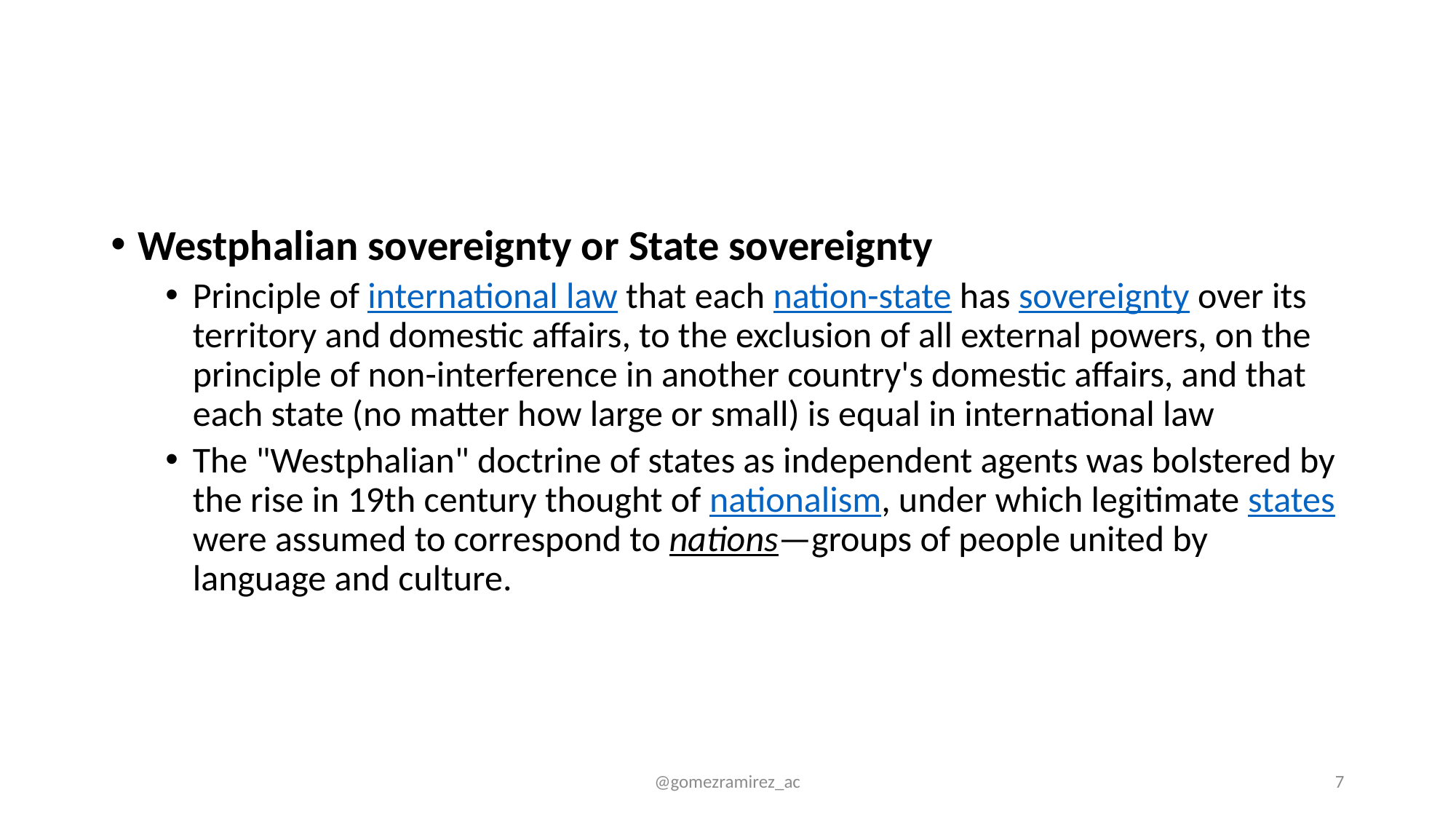

#
Westphalian sovereignty or State sovereignty
Principle of international law that each nation-state has sovereignty over its territory and domestic affairs, to the exclusion of all external powers, on the principle of non-interference in another country's domestic affairs, and that each state (no matter how large or small) is equal in international law
The "Westphalian" doctrine of states as independent agents was bolstered by the rise in 19th century thought of nationalism, under which legitimate states were assumed to correspond to nations—groups of people united by language and culture.

@gomezramirez_ac
7